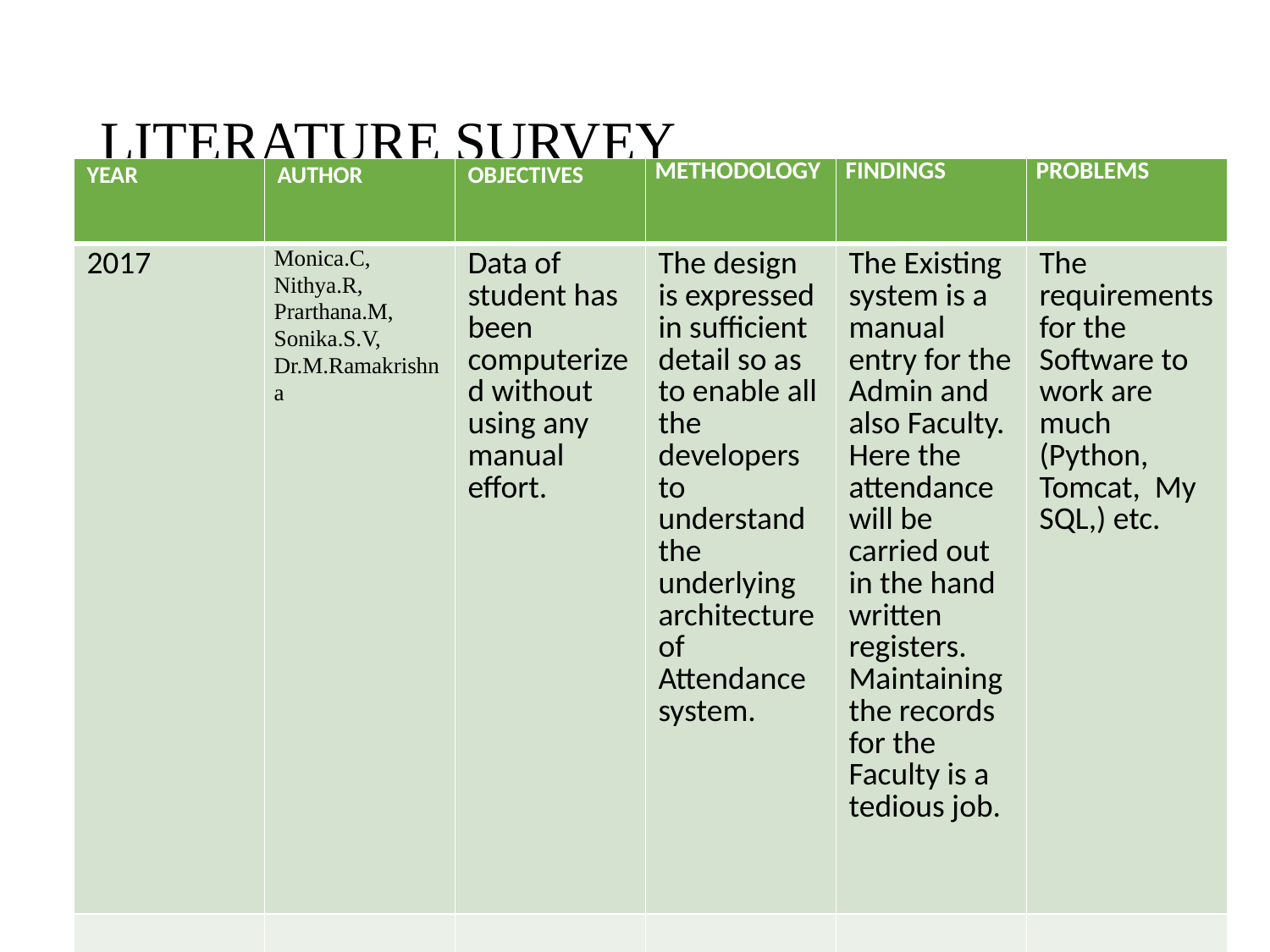

# LITERATURE SURVEY
| YEAR | AUTHOR | OBJECTIVES | METHODOLOGY | FINDINGS | PROBLEMS |
| --- | --- | --- | --- | --- | --- |
| 2017 | Monica.C, Nithya.R, Prarthana.M, Sonika.S.V, Dr.M.Ramakrishna | Data of student has been computerized without using any manual effort. | The design is expressed in sufficient detail so as to enable all the developers to understand the underlying architecture of Attendance system. | The Existing system is a manual entry for the Admin and also Faculty. Here the attendance will be carried out in the hand written registers. Maintaining the records for the Faculty is a tedious job. | The requirements for the Software to work are much (Python, Tomcat, My SQL,) etc. |
|  |  |  |  |  |  |